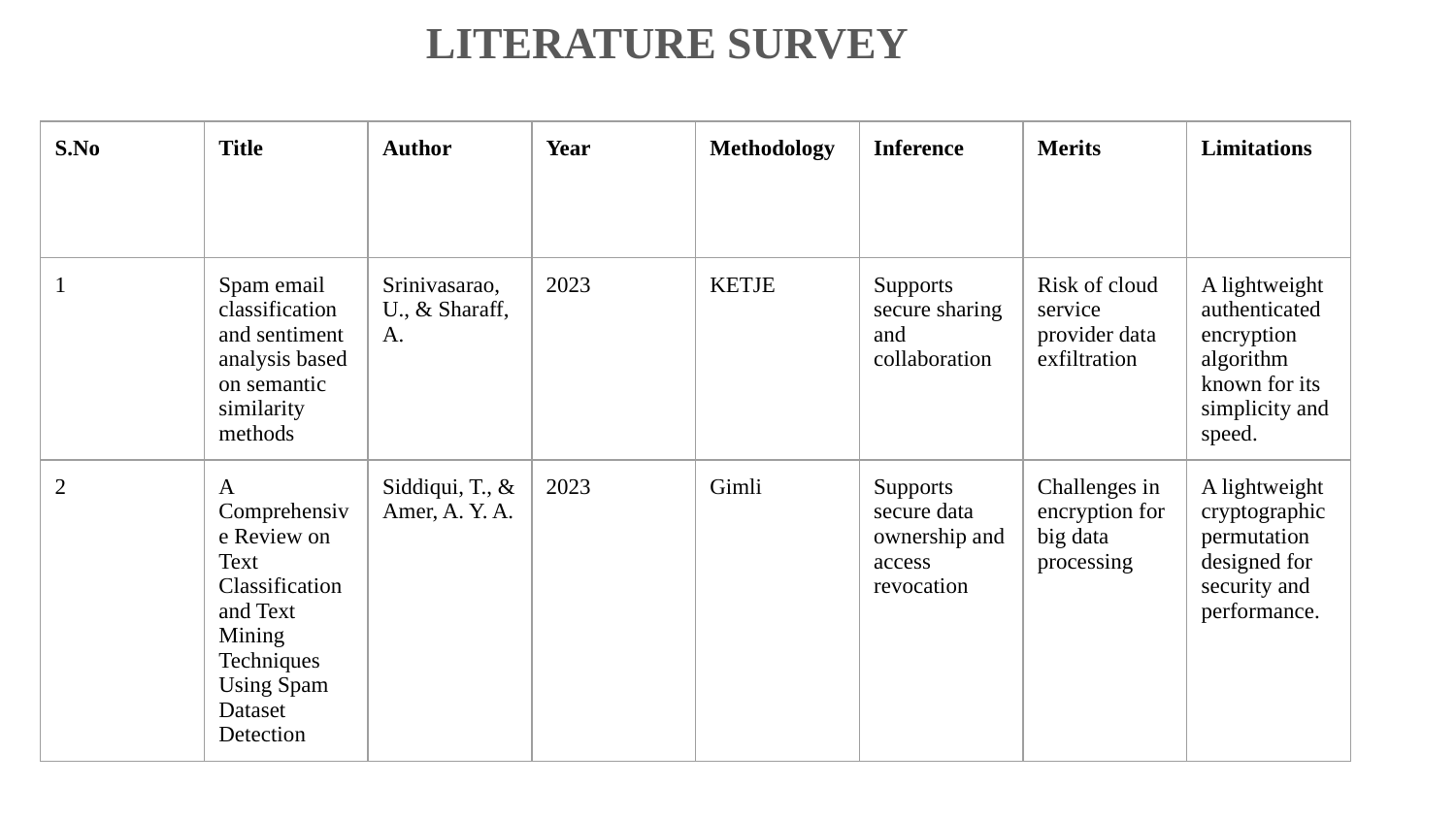

LITERATURE SURVEY
| S.No | Title | Author | Year | Methodology | Inference | Merits | Limitations |
| --- | --- | --- | --- | --- | --- | --- | --- |
| 1 | Spam email classification and sentiment analysis based on semantic similarity methods | Srinivasarao, U., & Sharaff, A. | 2023 | KETJE | Supports secure sharing and collaboration | Risk of cloud service provider data exfiltration | A lightweight authenticated encryption algorithm known for its simplicity and speed. |
| 2 | A Comprehensive Review on Text Classification and Text Mining Techniques Using Spam Dataset Detection | Siddiqui, T., & Amer, A. Y. A. | 2023 | Gimli | Supports secure data ownership and access revocation | Challenges in encryption for big data processing | A lightweight cryptographic permutation designed for security and performance. |